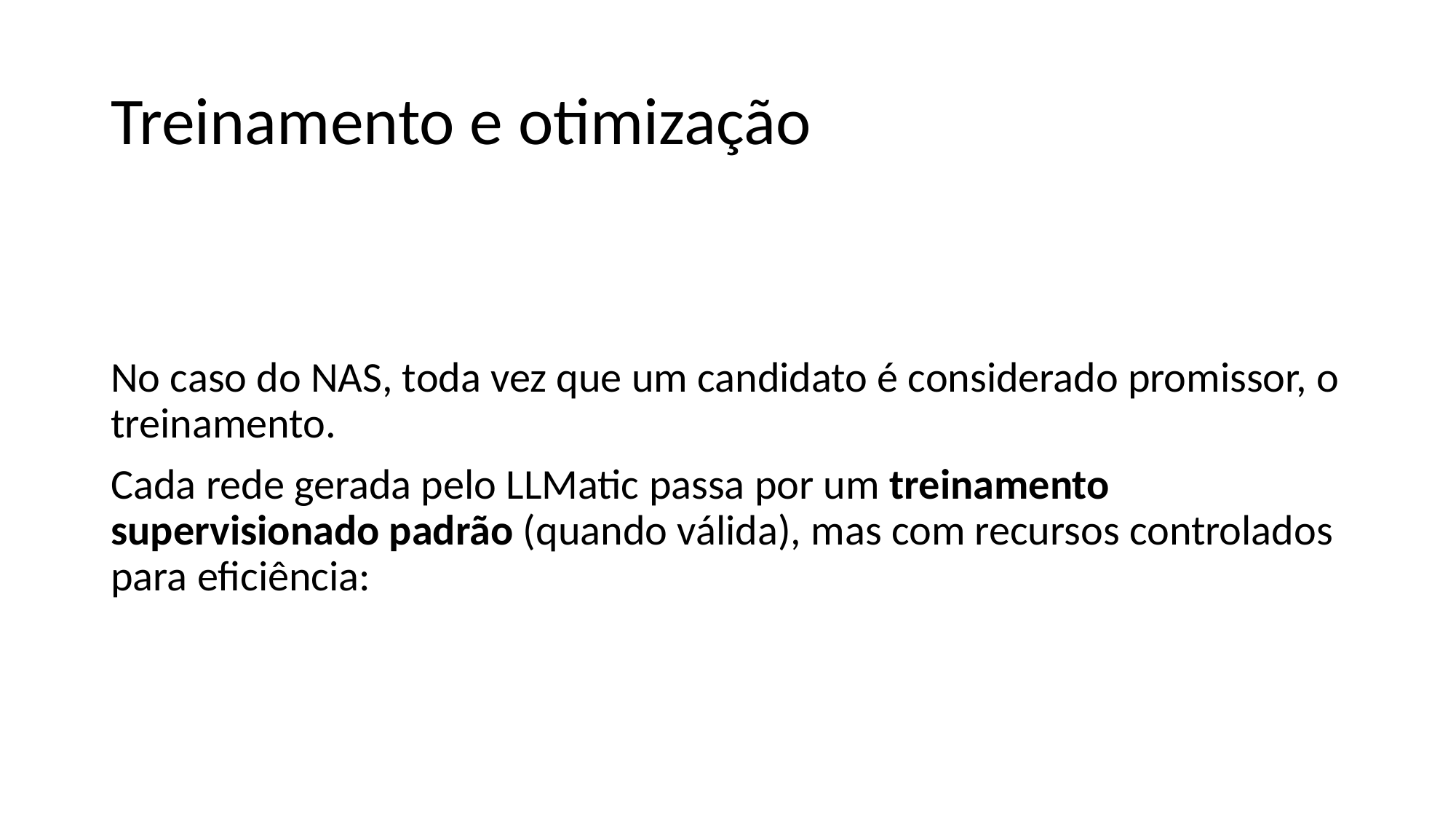

# Treinamento e otimização
No caso do NAS, toda vez que um candidato é considerado promissor, o treinamento.
Cada rede gerada pelo LLMatic passa por um treinamento supervisionado padrão (quando válida), mas com recursos controlados para eficiência: